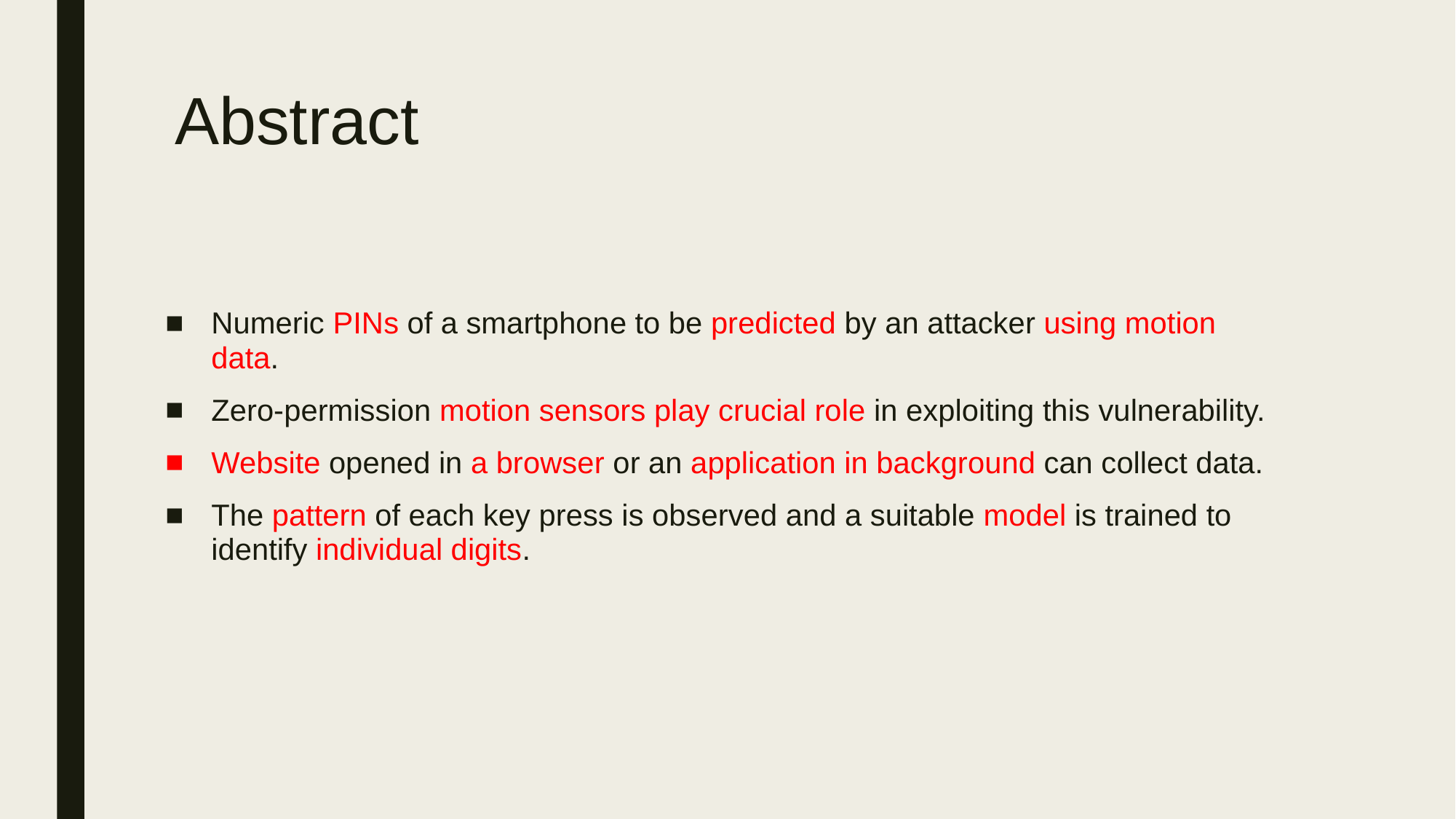

# Abstract
Numeric PINs of a smartphone to be predicted by an attacker using motion data.
Zero-permission motion sensors play crucial role in exploiting this vulnerability.
Website opened in a browser or an application in background can collect data.
The pattern of each key press is observed and a suitable model is trained to identify individual digits.